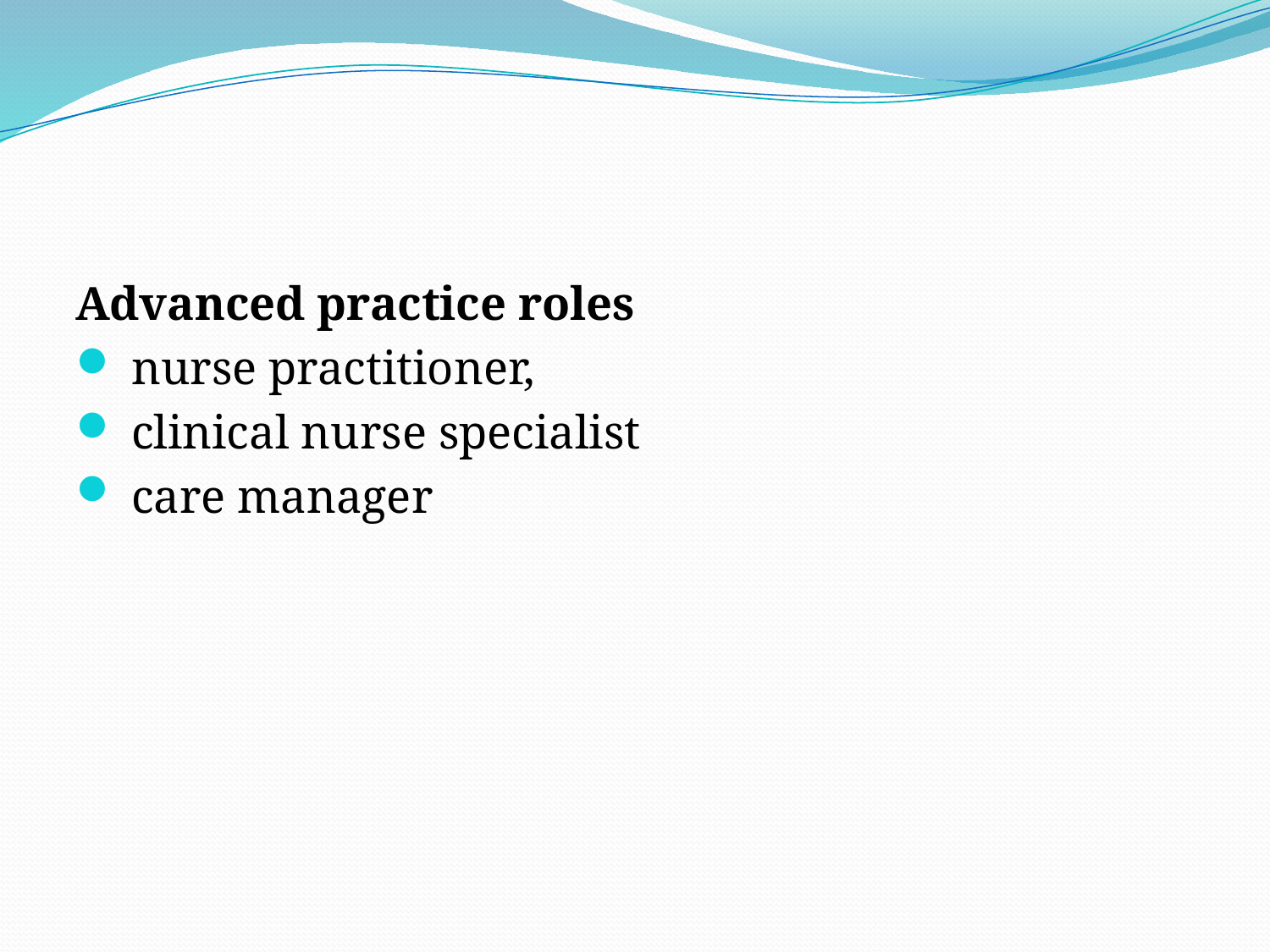

#
Advanced practice roles
 nurse practitioner,
 clinical nurse specialist
 care manager